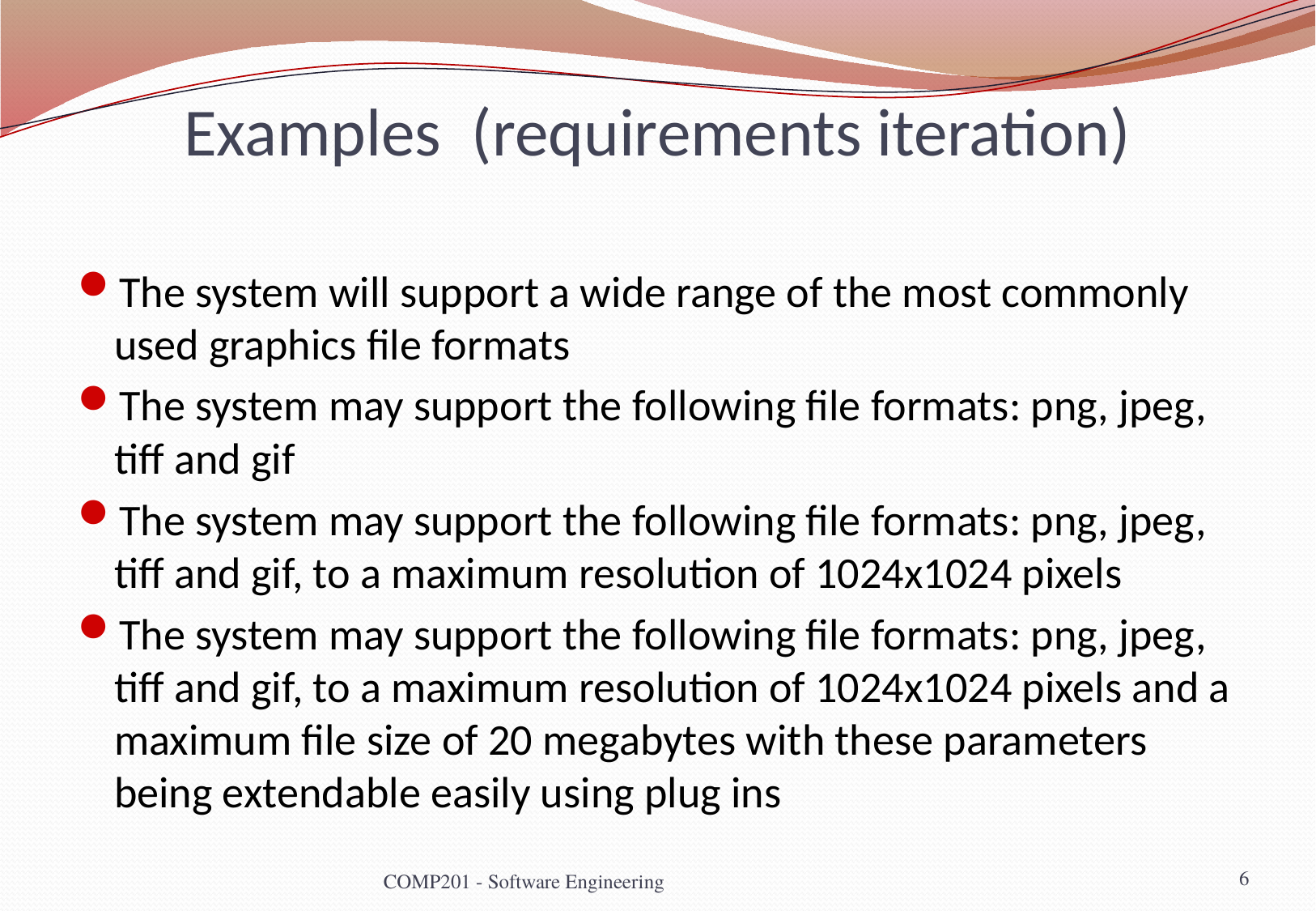

# Examples  (requirements iteration)
The system will support a wide range of the most commonly used graphics file formats
The system may support the following file formats: png, jpeg, tiff and gif
The system may support the following file formats: png, jpeg, tiff and gif, to a maximum resolution of 1024x1024 pixels
The system may support the following file formats: png, jpeg, tiff and gif, to a maximum resolution of 1024x1024 pixels and a maximum file size of 20 megabytes with these parameters being extendable easily using plug ins

COMP201 - Software Engineering
6